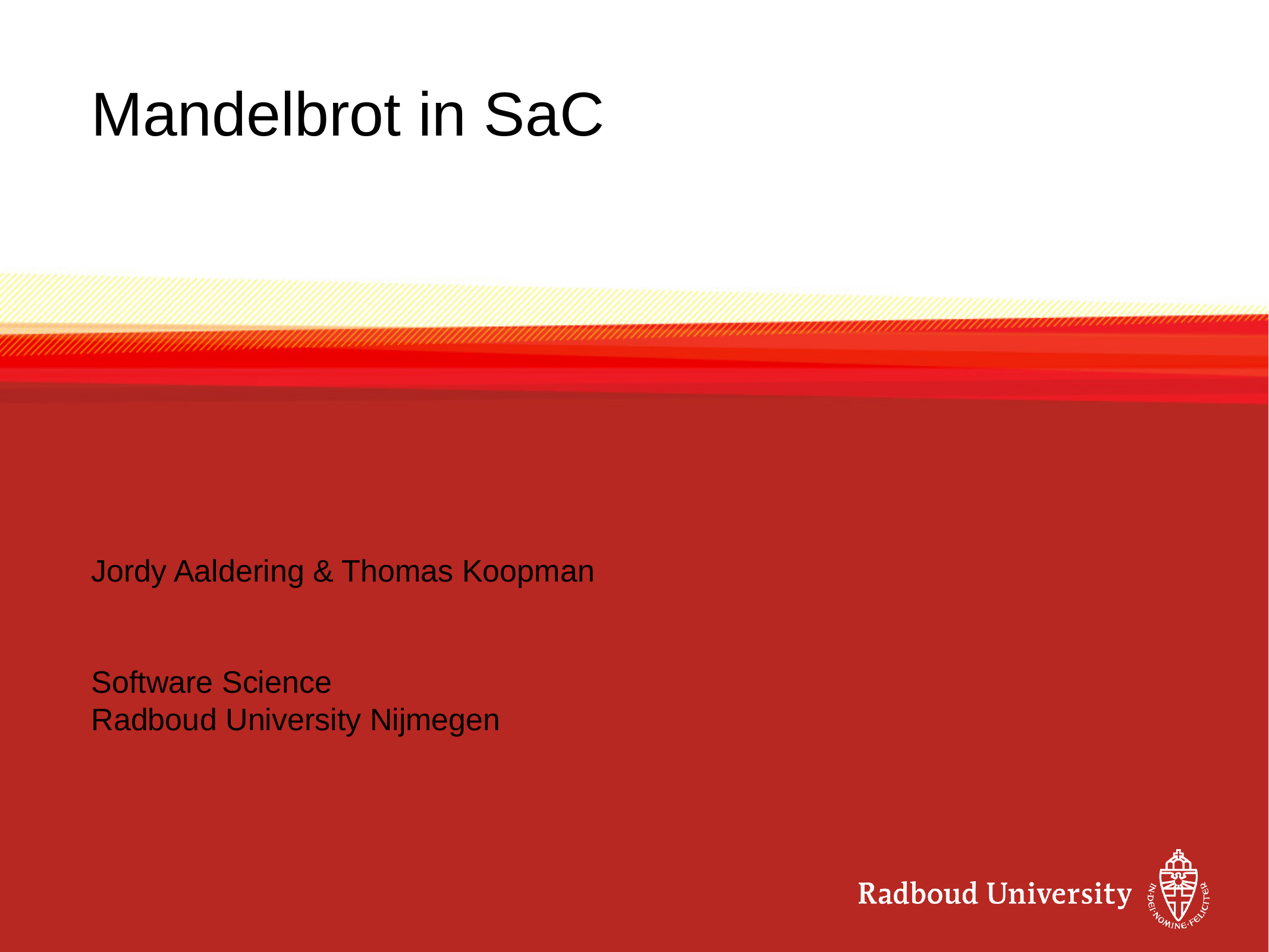

# Mandelbrot in SaC

Jordy Aaldering & Thomas Koopman

Software Science
Radboud University Nijmegen